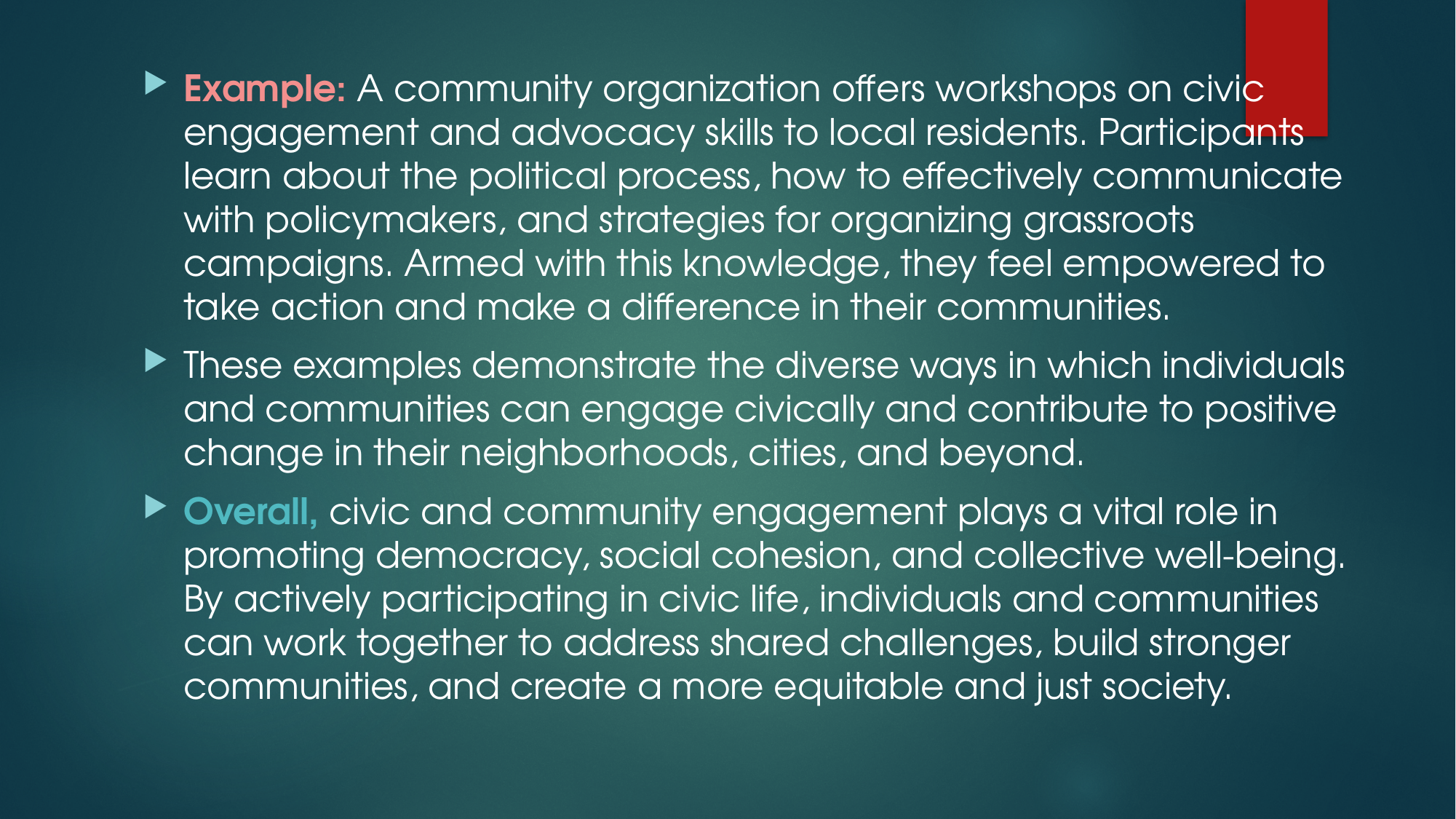

Example: A community organization offers workshops on civic engagement and advocacy skills to local residents. Participants learn about the political process, how to effectively communicate with policymakers, and strategies for organizing grassroots campaigns. Armed with this knowledge, they feel empowered to take action and make a difference in their communities.
These examples demonstrate the diverse ways in which individuals and communities can engage civically and contribute to positive change in their neighborhoods, cities, and beyond.
Overall, civic and community engagement plays a vital role in promoting democracy, social cohesion, and collective well-being. By actively participating in civic life, individuals and communities can work together to address shared challenges, build stronger communities, and create a more equitable and just society.